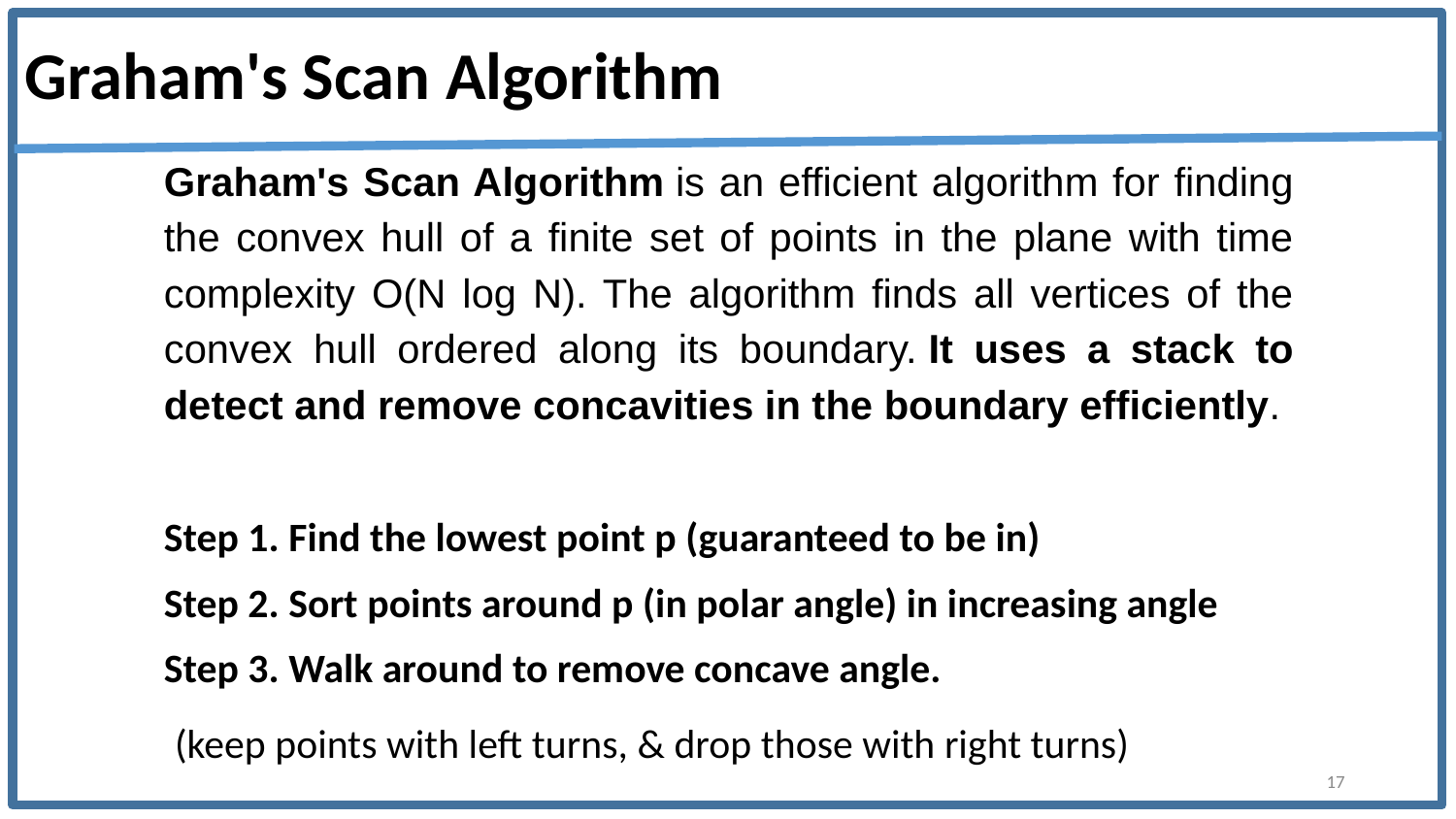

# Graham's Scan Algorithm
Graham's Scan Algorithm is an efficient algorithm for finding the convex hull of a finite set of points in the plane with time complexity O(N log N). The algorithm finds all vertices of the convex hull ordered along its boundary. It uses a stack to detect and remove concavities in the boundary efficiently.

Step 1. Find the lowest point p (guaranteed to be in)
Step 2. Sort points around p (in polar angle) in increasing angle
Step 3. Walk around to remove concave angle.
 (keep points with left turns, & drop those with right turns)
17